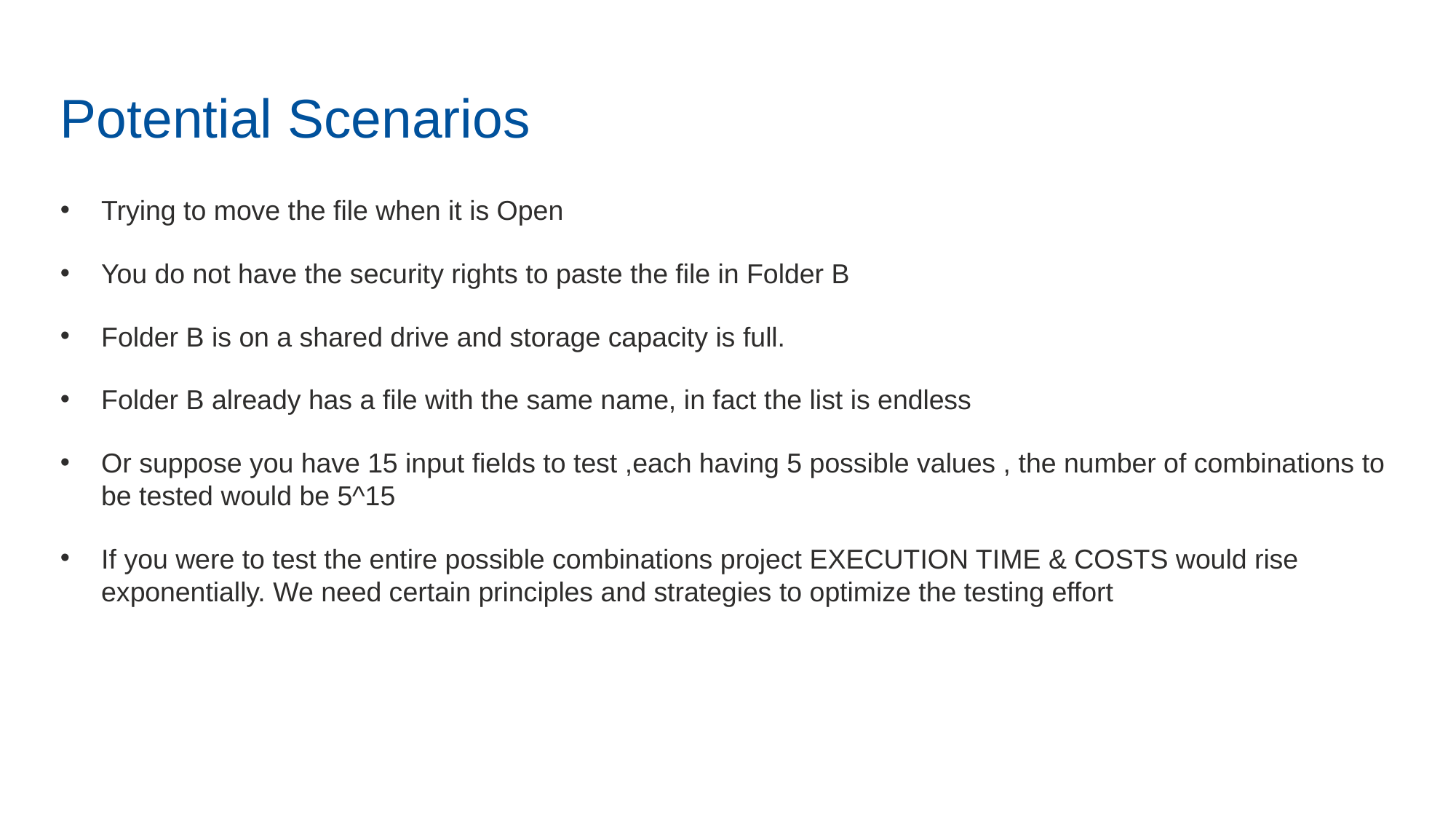

# Potential Scenarios
Trying to move the file when it is Open
You do not have the security rights to paste the file in Folder B
Folder B is on a shared drive and storage capacity is full.
Folder B already has a file with the same name, in fact the list is endless
Or suppose you have 15 input fields to test ,each having 5 possible values , the number of combinations to be tested would be 5^15
If you were to test the entire possible combinations project EXECUTION TIME & COSTS would rise exponentially. We need certain principles and strategies to optimize the testing effort